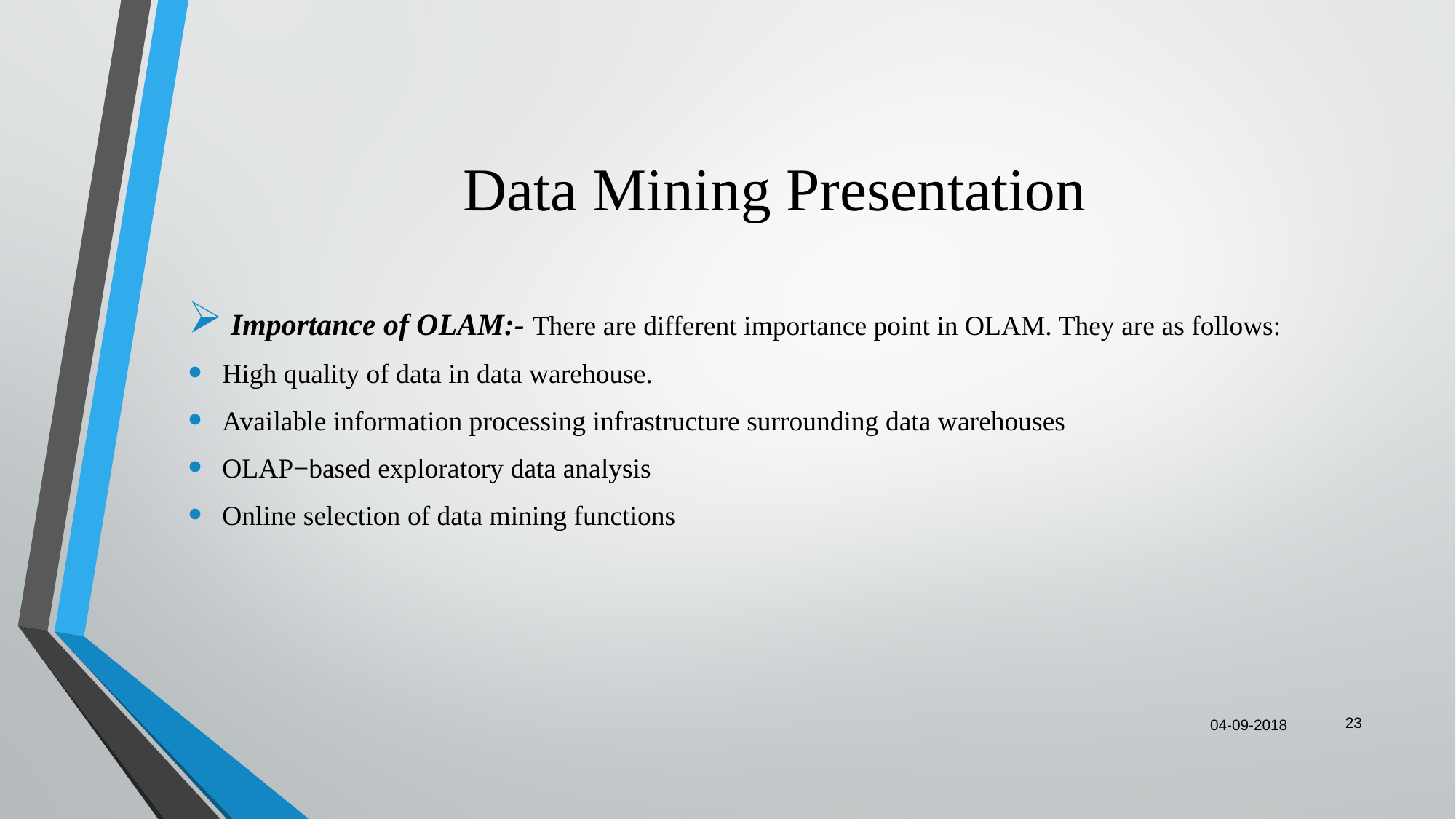

# Data Mining Presentation
 Importance of OLAM:- There are different importance point in OLAM. They are as follows:
High quality of data in data warehouse.
Available information processing infrastructure surrounding data warehouses
OLAP−based exploratory data analysis
Online selection of data mining functions

23
04-09-2018